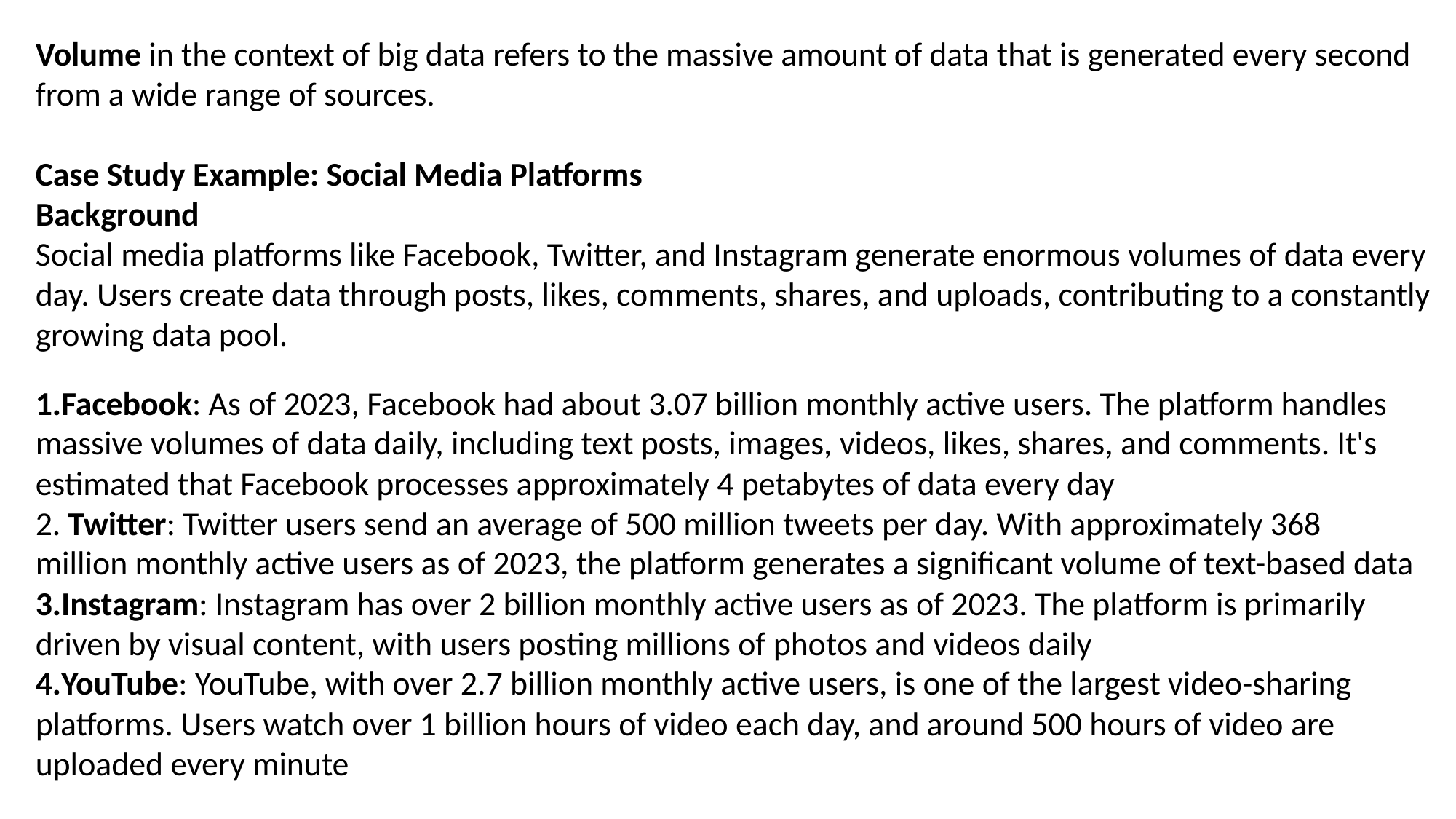

Volume in the context of big data refers to the massive amount of data that is generated every second from a wide range of sources.

Case Study Example: Social Media Platforms
Background
Social media platforms like Facebook, Twitter, and Instagram generate enormous volumes of data every day. Users create data through posts, likes, comments, shares, and uploads, contributing to a constantly growing data pool.
Facebook: As of 2023, Facebook had about 3.07 billion monthly active users. The platform handles massive volumes of data daily, including text posts, images, videos, likes, shares, and comments. It's estimated that Facebook processes approximately 4 petabytes of data every day​
 Twitter: Twitter users send an average of 500 million tweets per day. With approximately 368 million monthly active users as of 2023, the platform generates a significant volume of text-based data
Instagram: Instagram has over 2 billion monthly active users as of 2023. The platform is primarily driven by visual content, with users posting millions of photos and videos daily​
YouTube: YouTube, with over 2.7 billion monthly active users, is one of the largest video-sharing platforms. Users watch over 1 billion hours of video each day, and around 500 hours of video are uploaded every minute​